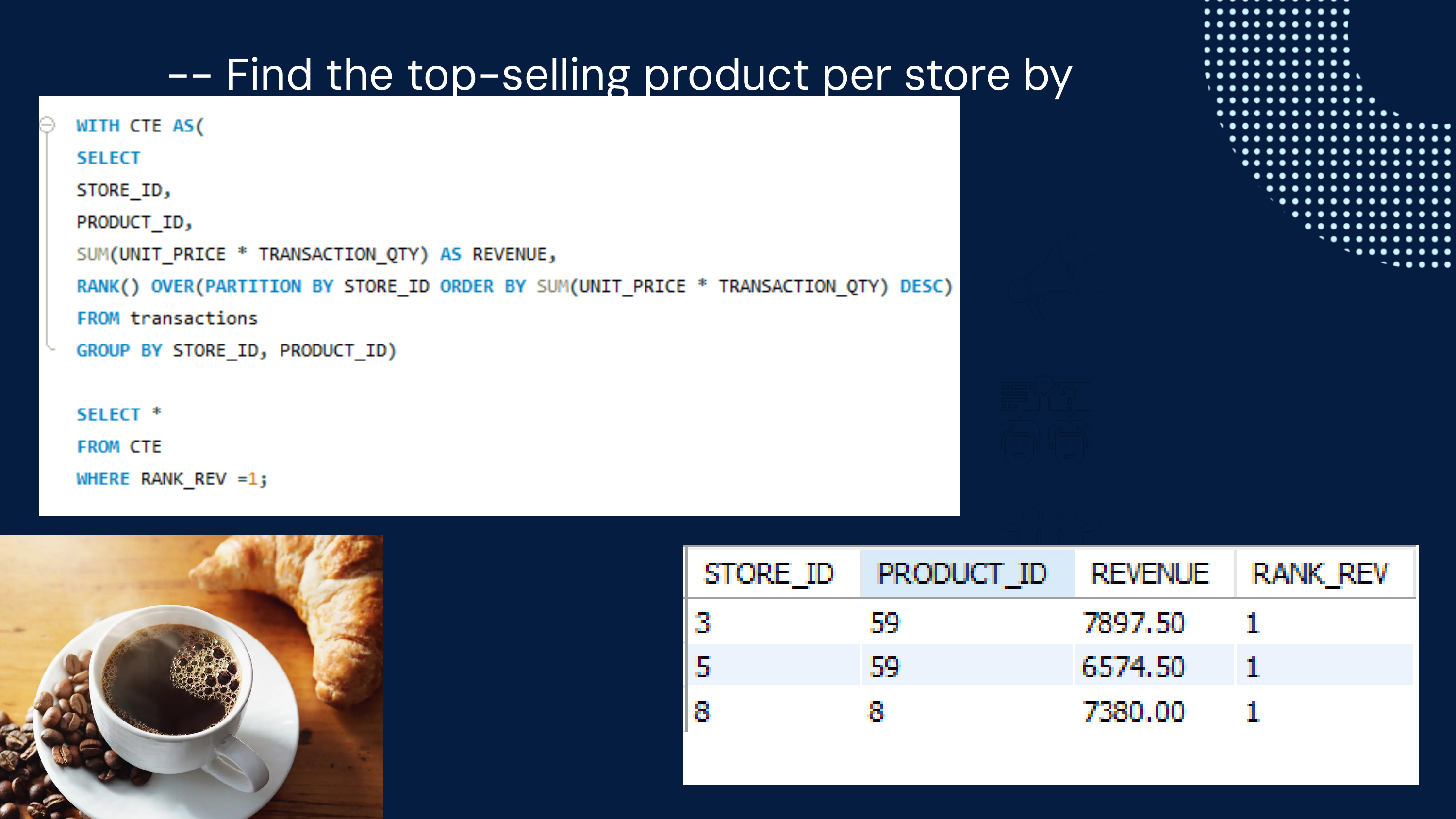

-- Find the top-selling product per store by revenue: